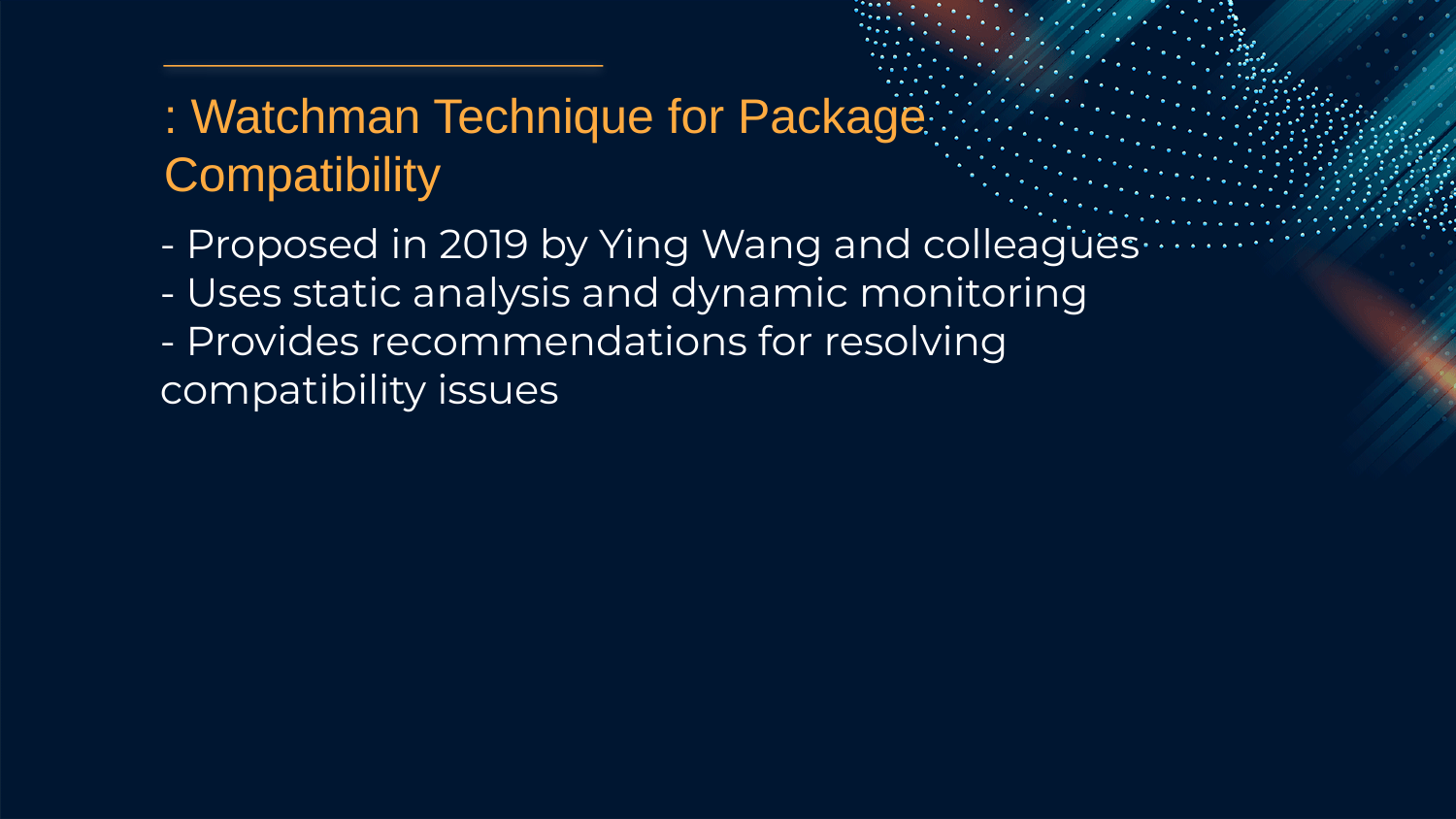

: Watchman Technique for Package Compatibility
- Proposed in 2019 by Ying Wang and colleagues
- Uses static analysis and dynamic monitoring
- Provides recommendations for resolving compatibility issues